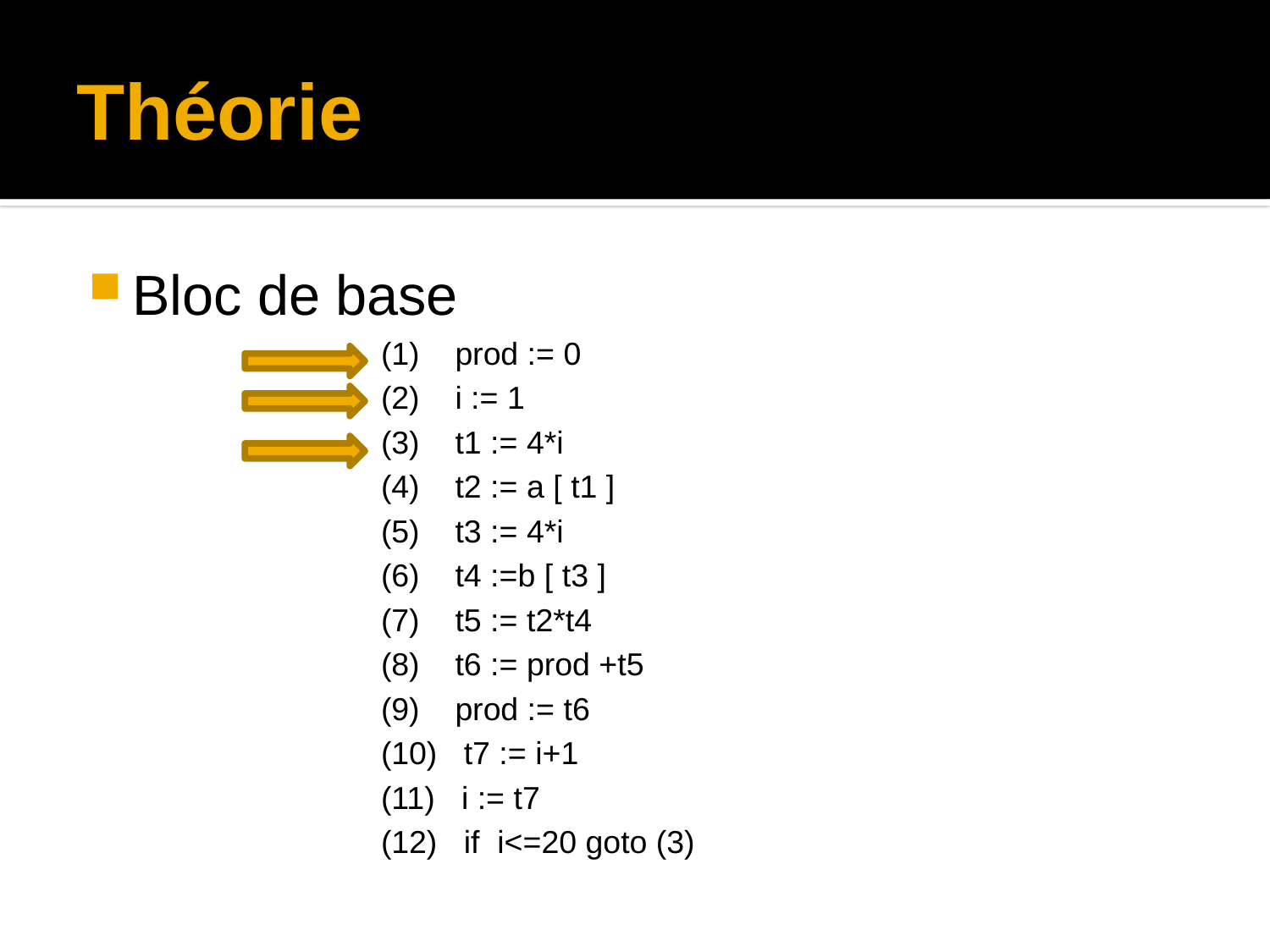

# Théorie
Bloc de base
	(1)    prod := 0
	(2)    i := 1
	(3)    t1 := 4*i
	(4)    t2 := a [ t1 ]
	(5)    t3 := 4*i
	(6)    t4 :=b [ t3 ]
	(7)    t5 := t2*t4
	(8)    t6 := prod +t5
	(9)    prod := t6
	(10)   t7 := i+1
	(11)   i := t7
	(12)   if  i<=20 goto (3)